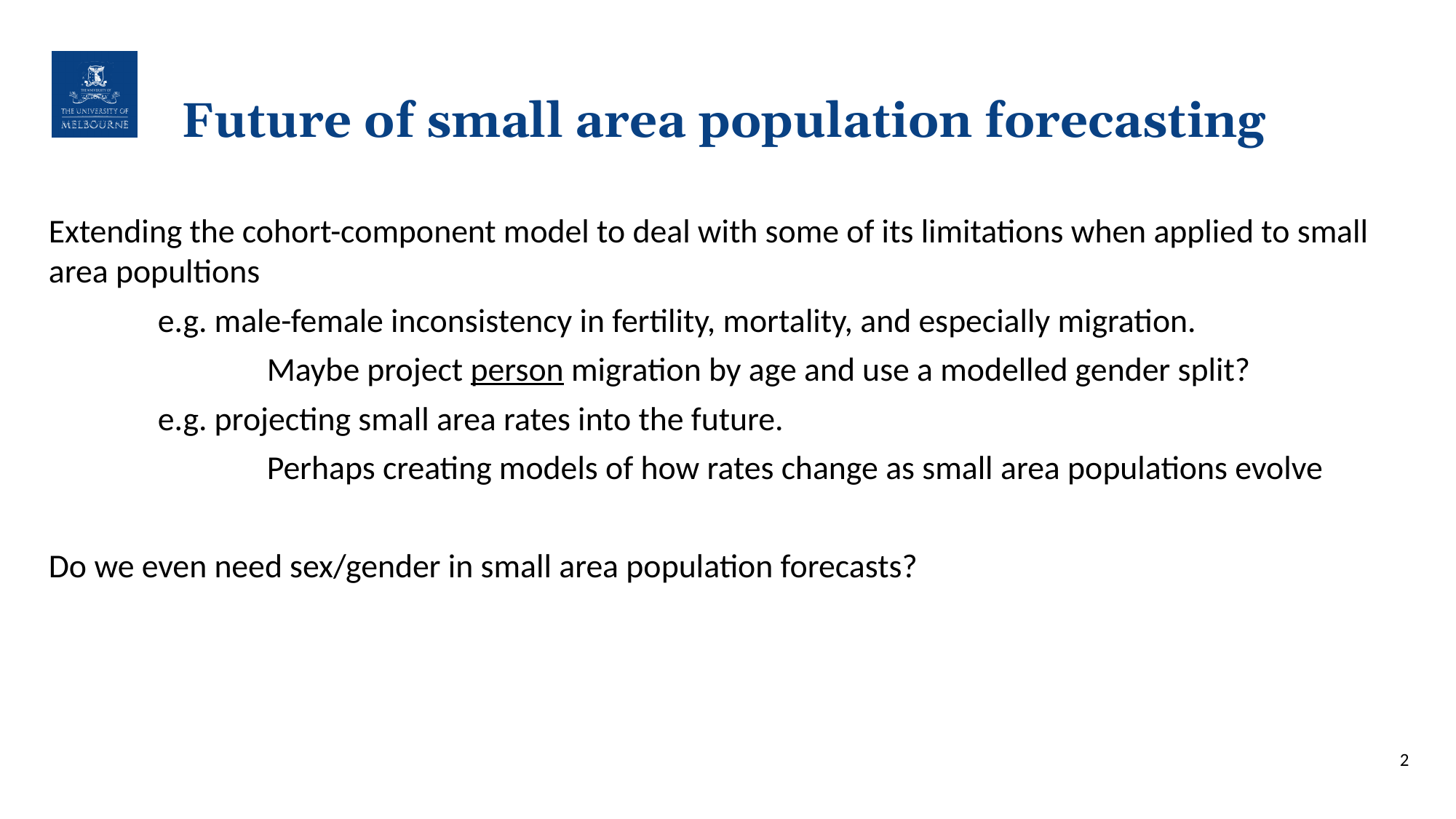

# Future of small area population forecasting
Extending the cohort-component model to deal with some of its limitations when applied to small area popultions
	e.g. male-female inconsistency in fertility, mortality, and especially migration.
		Maybe project person migration by age and use a modelled gender split?
	e.g. projecting small area rates into the future.
		Perhaps creating models of how rates change as small area populations evolve

Do we even need sex/gender in small area population forecasts?

2